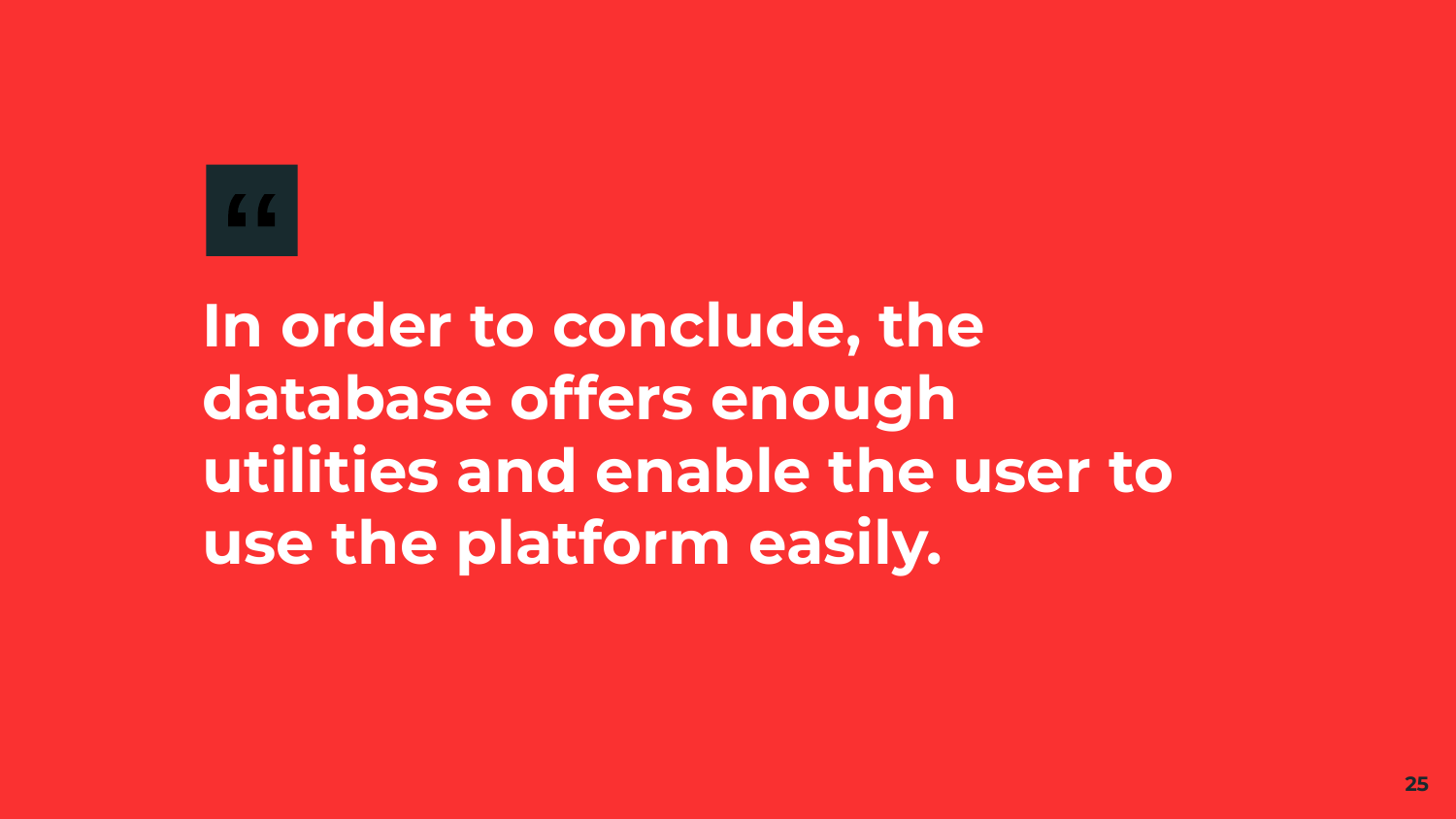

In order to conclude, the database offers enough utilities and enable the user to use the platform easily.
25